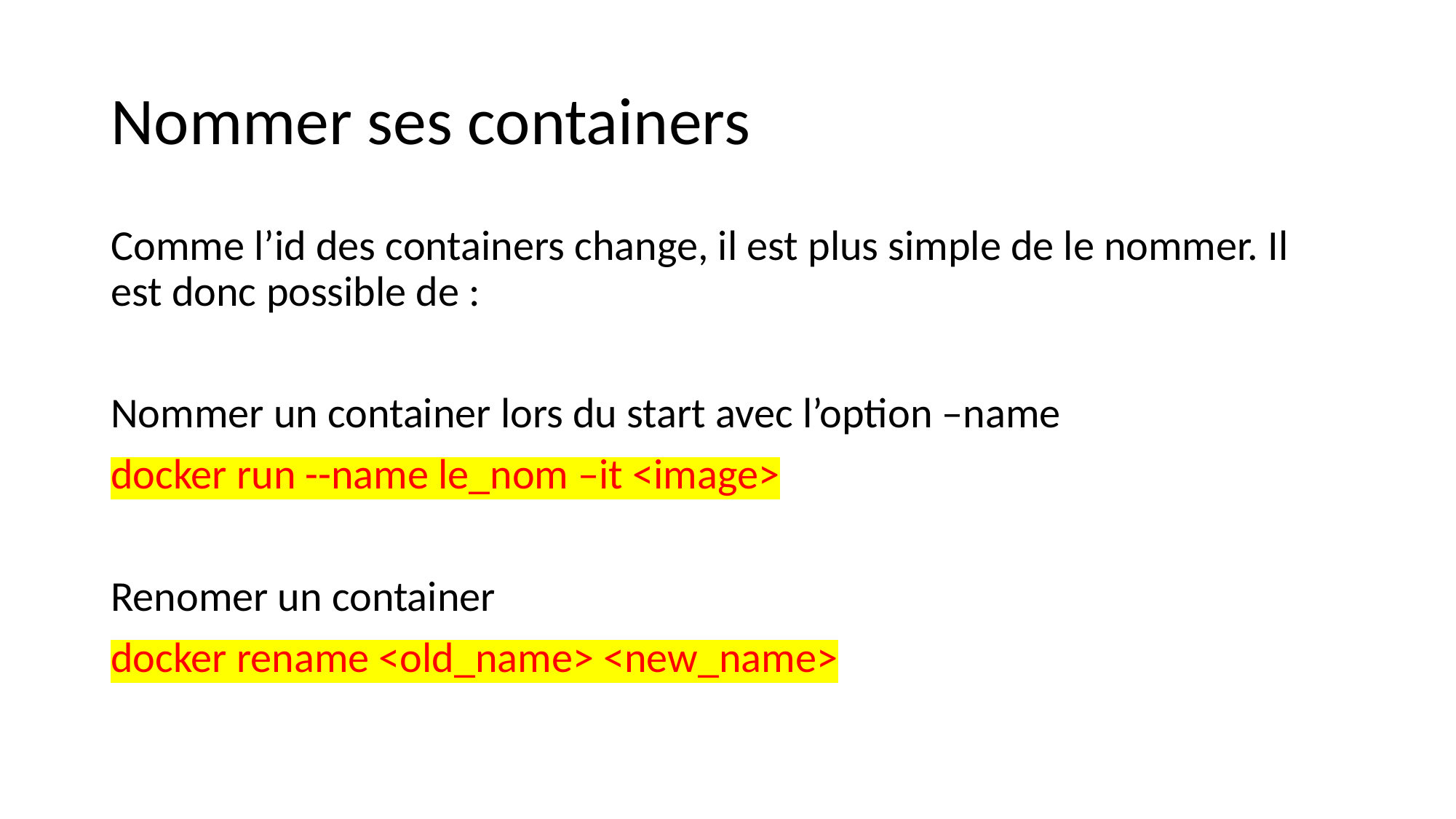

# Nommer ses containers
Comme l’id des containers change, il est plus simple de le nommer. Il est donc possible de :

Nommer un container lors du start avec l’option –name
docker run --name le_nom –it <image>

Renomer un container
docker rename <old_name> <new_name>